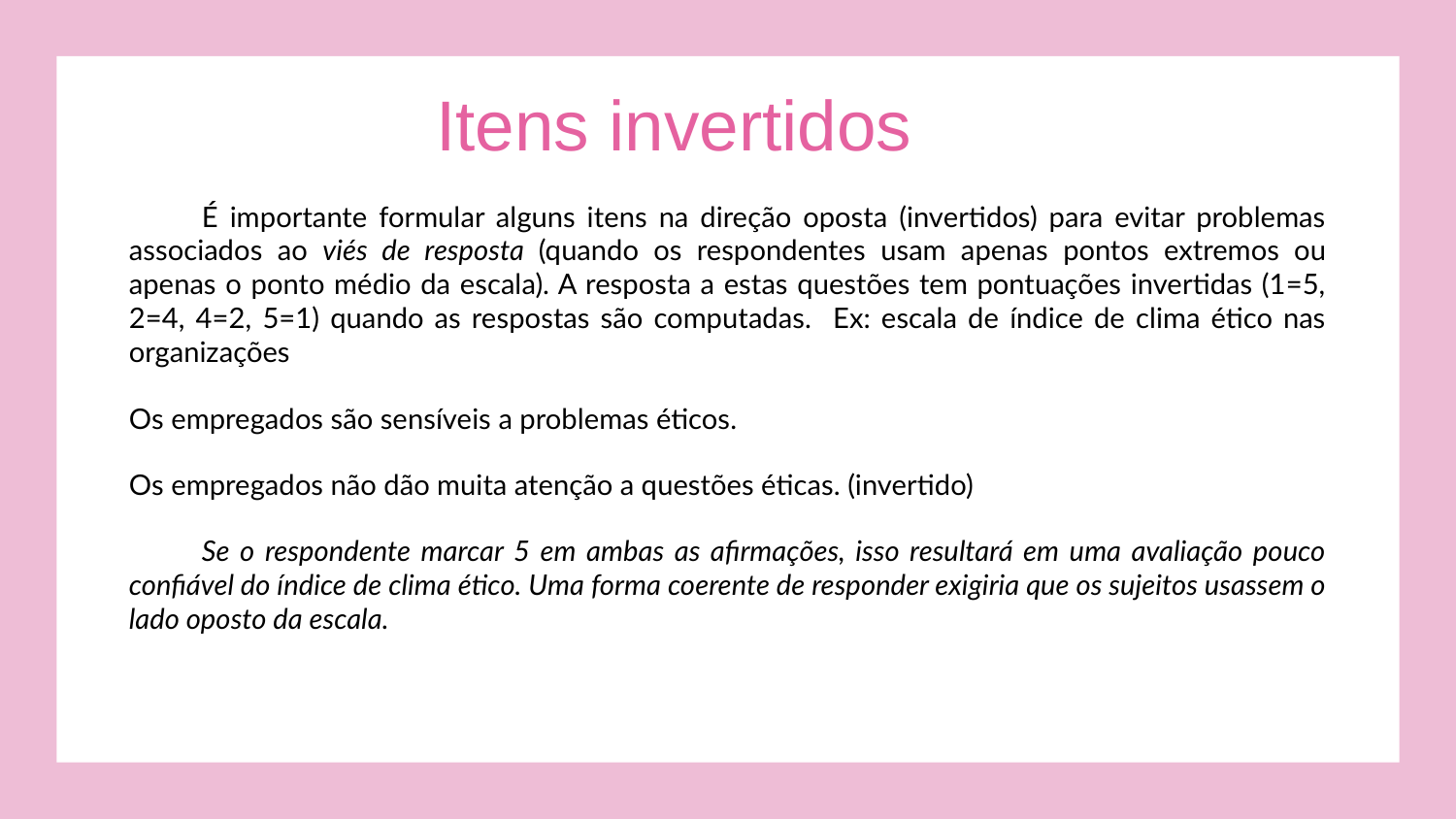

# Itens invertidos
É importante formular alguns itens na direção oposta (invertidos) para evitar problemas associados ao viés de resposta (quando os respondentes usam apenas pontos extremos ou apenas o ponto médio da escala). A resposta a estas questões tem pontuações invertidas (1=5, 2=4, 4=2, 5=1) quando as respostas são computadas.  Ex: escala de índice de clima ético nas organizações
Os empregados são sensíveis a problemas éticos.
Os empregados não dão muita atenção a questões éticas. (invertido)
Se o respondente marcar 5 em ambas as afirmações, isso resultará em uma avaliação pouco confiável do índice de clima ético. Uma forma coerente de responder exigiria que os sujeitos usassem o lado oposto da escala.